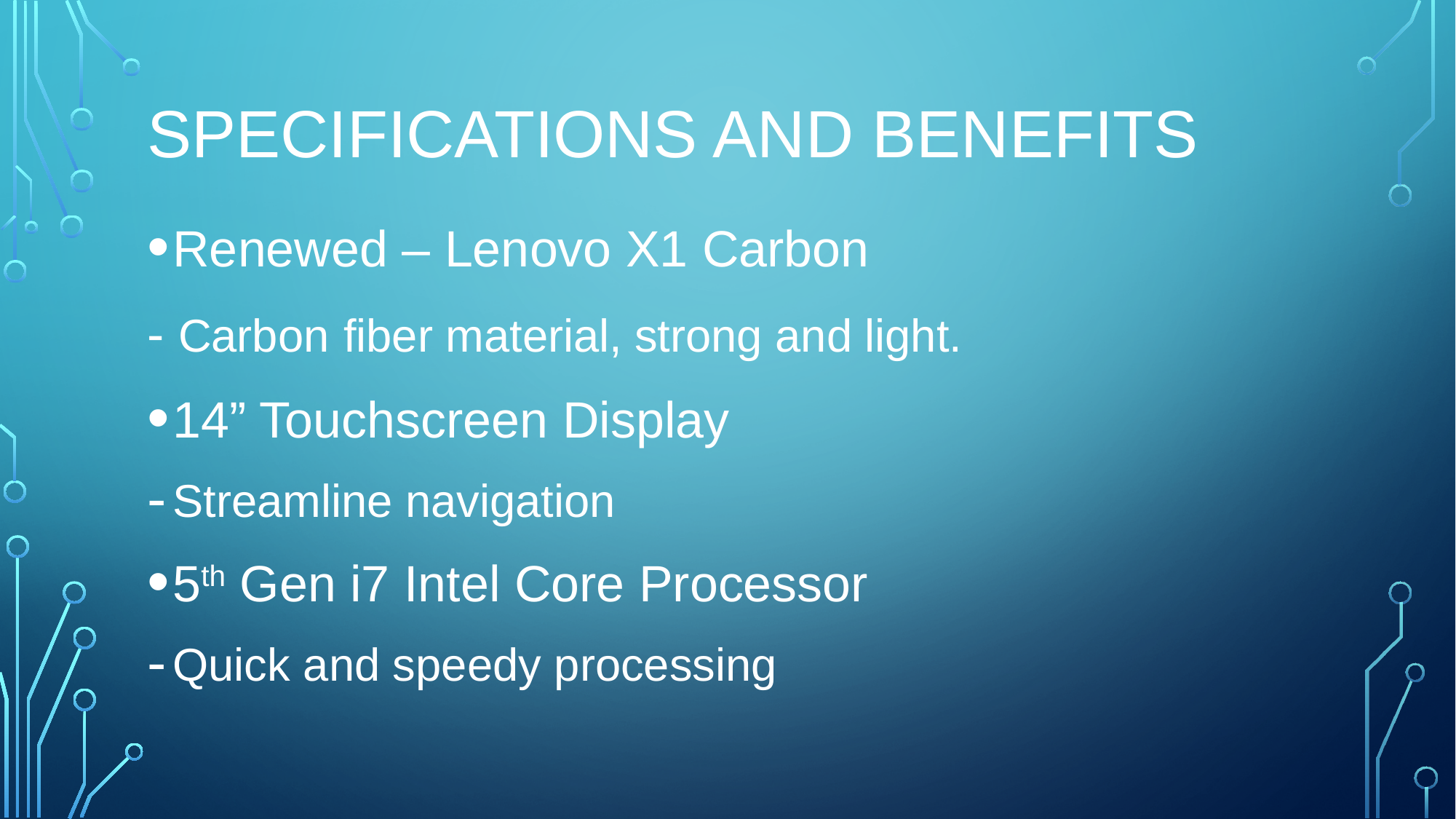

# Specifications and benefits
Renewed – Lenovo X1 Carbon
- Carbon fiber material, strong and light.
14” Touchscreen Display
Streamline navigation
5th Gen i7 Intel Core Processor
Quick and speedy processing